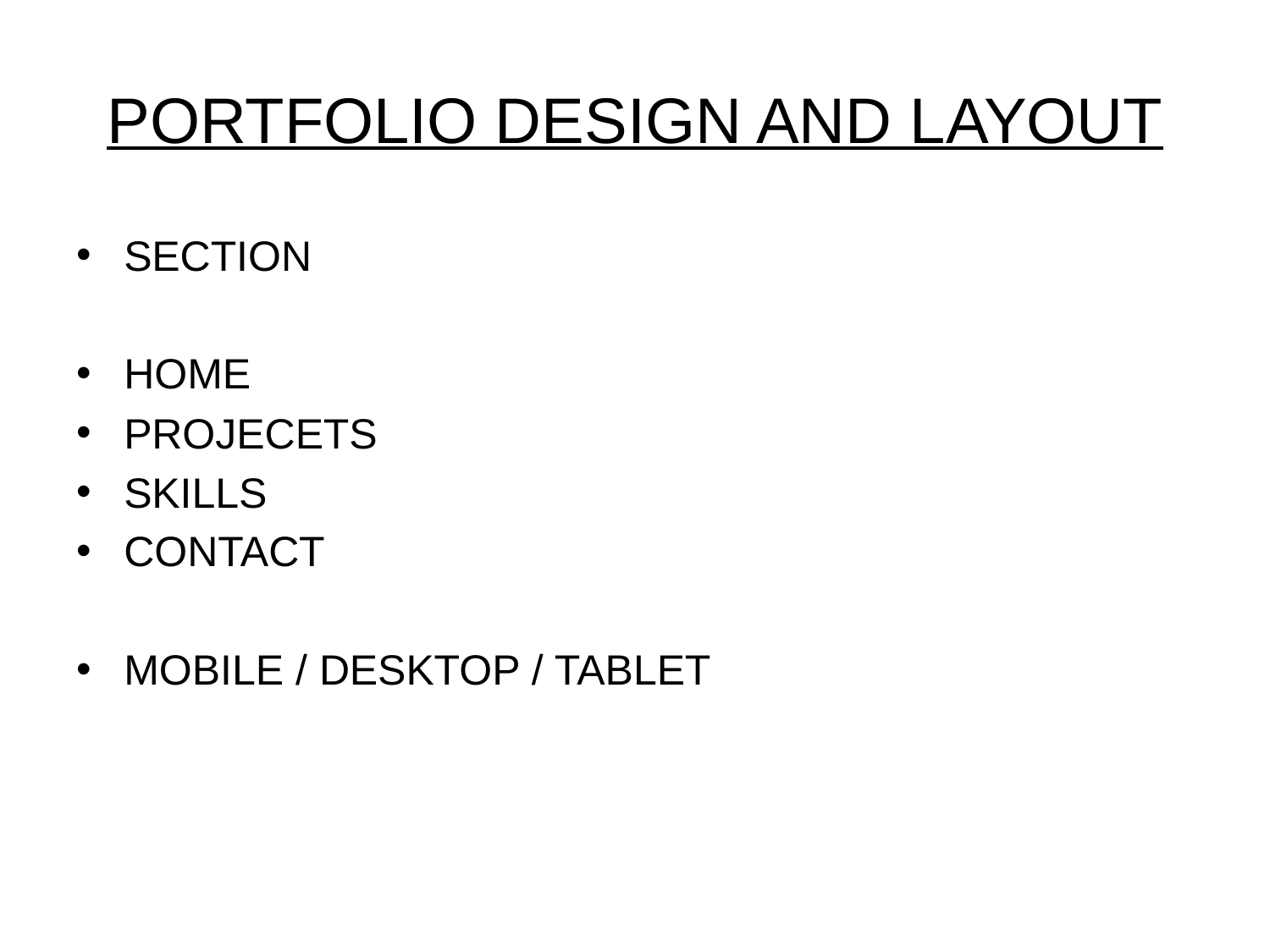

# PORTFOLIO DESIGN AND LAYOUT
SECTION

HOME
PROJECETS
SKILLS
CONTACT

MOBILE / DESKTOP / TABLET